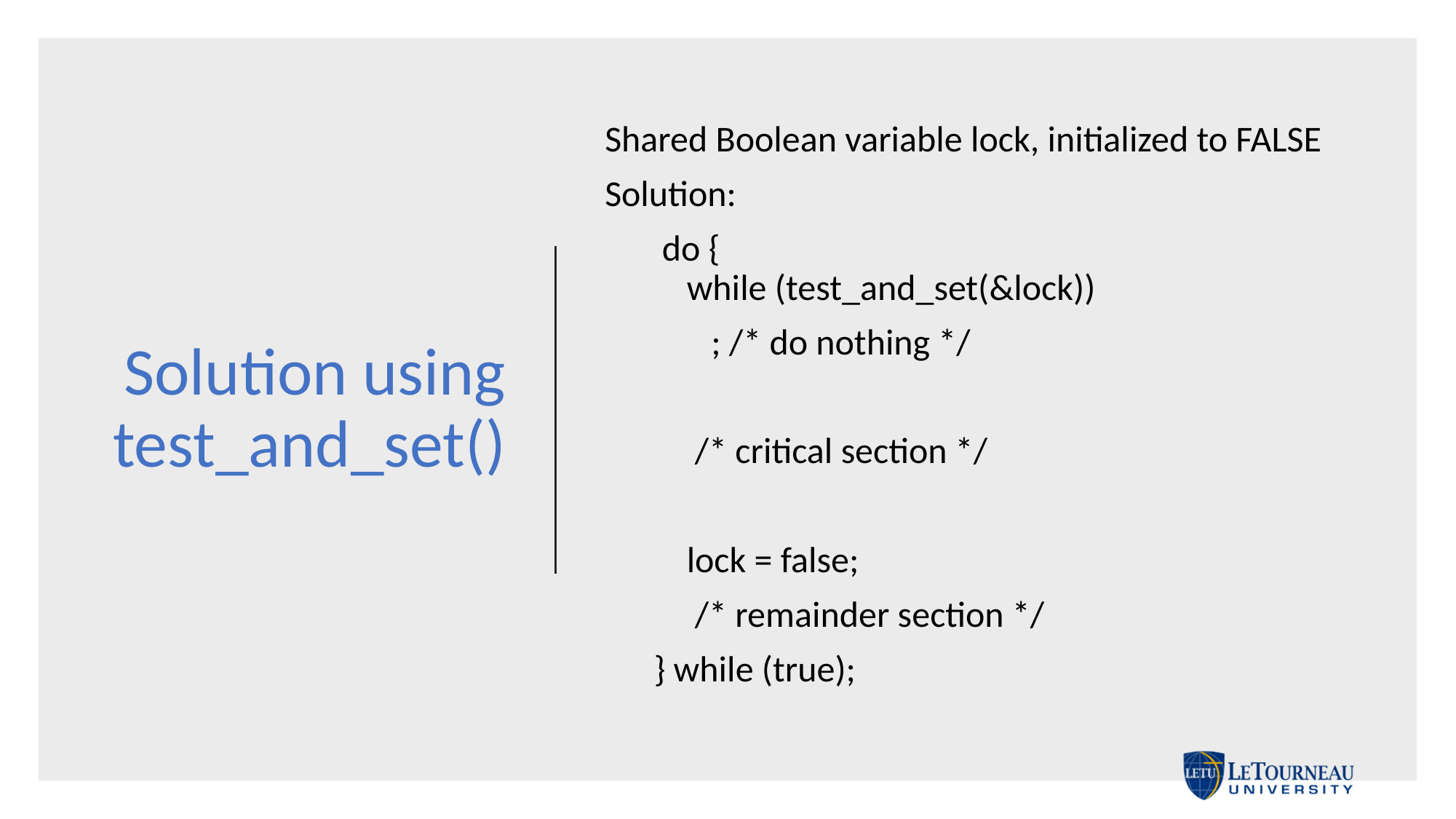

# Solution using test_and_set()
Shared Boolean variable lock, initialized to FALSE
Solution:
       do {
          while (test_and_set(&lock))
             ; /* do nothing */

           /* critical section */

          lock = false;
           /* remainder section */
      } while (true);